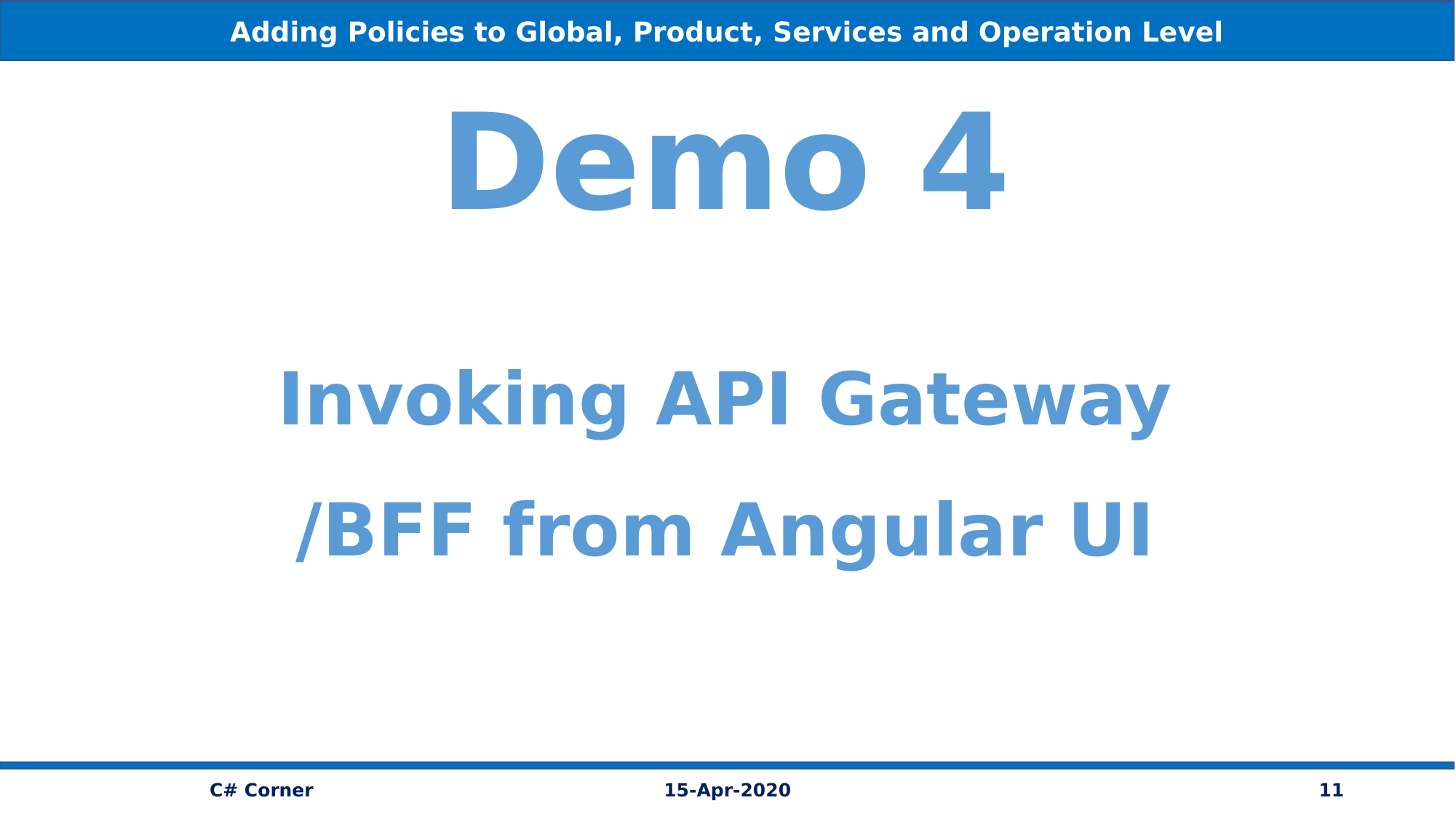

Adding Policies to Global, Product, Services and Operation Level
Demo 4

Invoking API Gateway
/BFF from Angular UI

15-Apr-2020
11
C# Corner